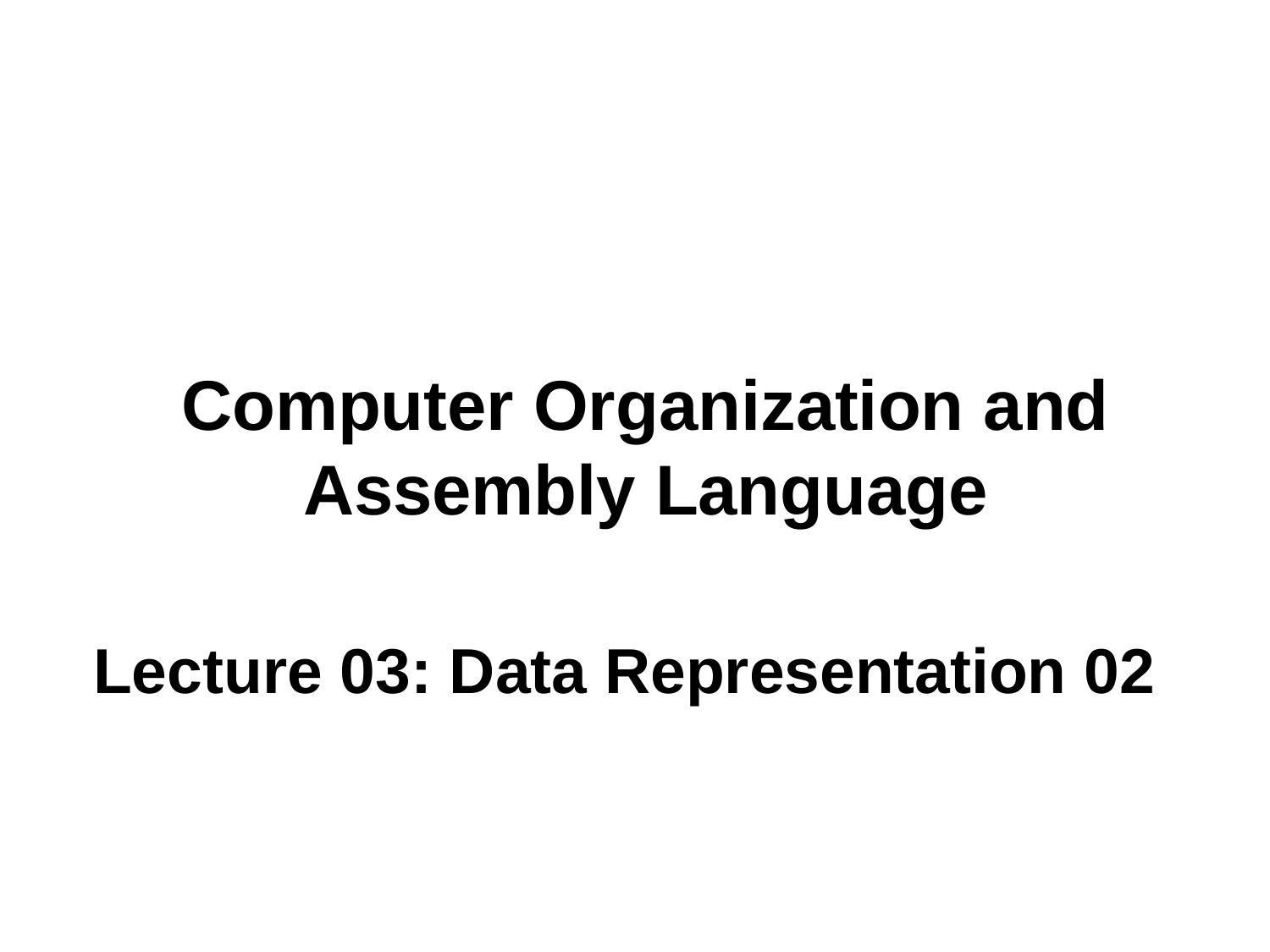

# Computer Organization and Assembly Language
Lecture 03: Data Representation 02